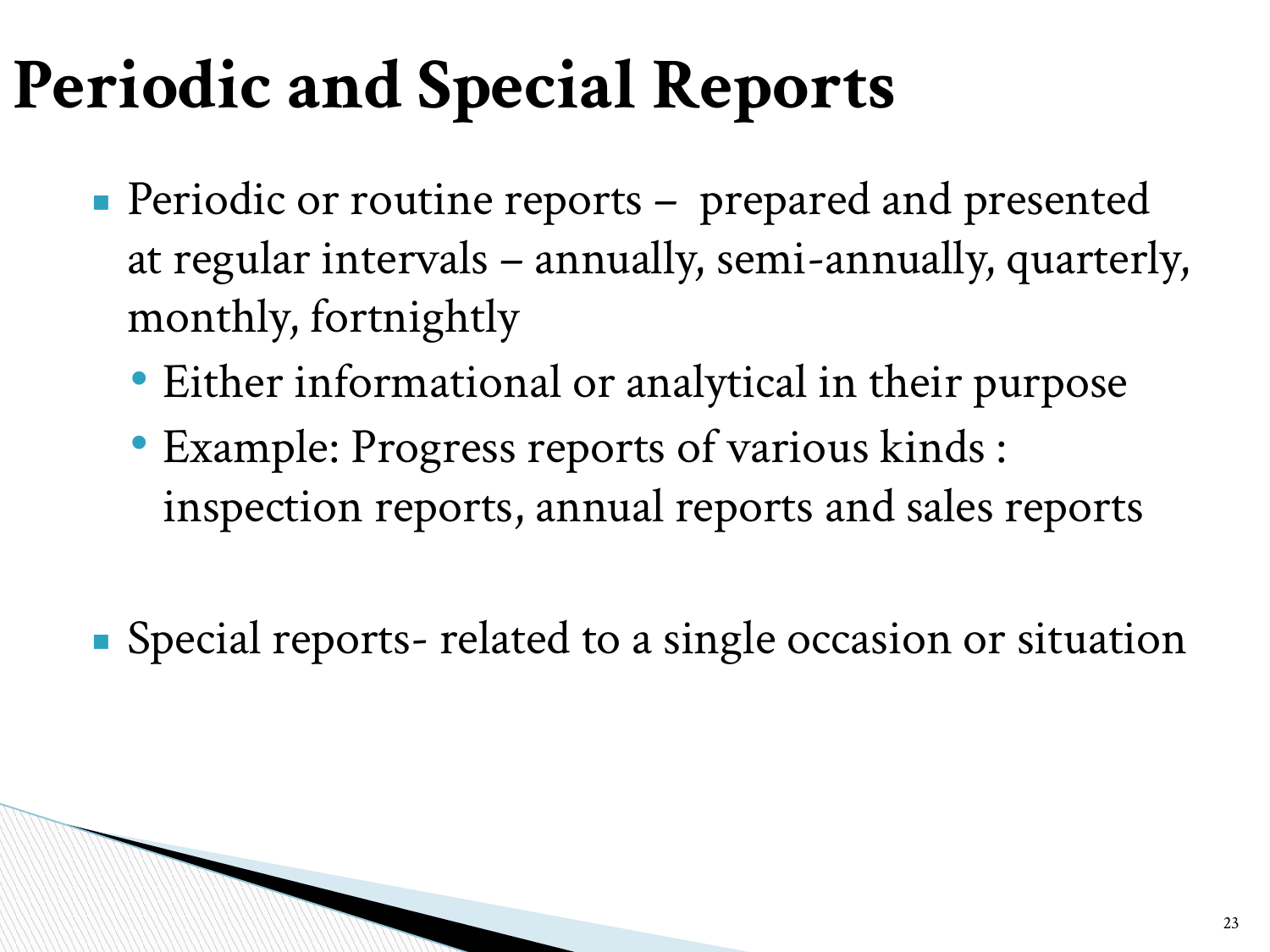

# Periodic and Special Reports
Periodic or routine reports –  prepared and presented at regular intervals – annually, semi-annually, quarterly, monthly, fortnightly
Either informational or analytical in their purpose
Example: Progress reports of various kinds : inspection reports, annual reports and sales reports

Special reports- related to a single occasion or situation

23